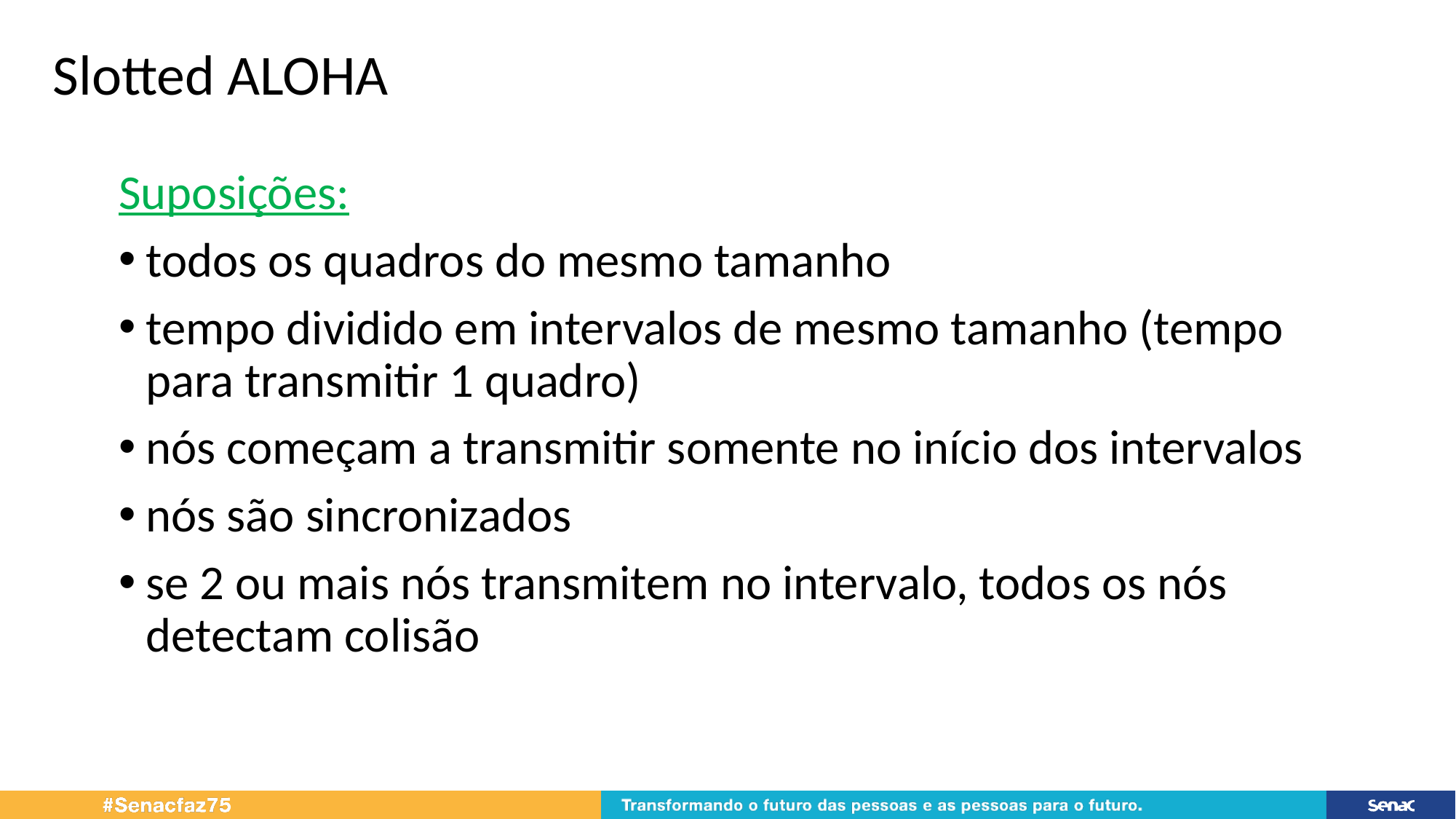

# Slotted ALOHA
Suposições:
todos os quadros do mesmo tamanho
tempo dividido em intervalos de mesmo tamanho (tempo para transmitir 1 quadro)
nós começam a transmitir somente no início dos intervalos
nós são sincronizados
se 2 ou mais nós transmitem no intervalo, todos os nós detectam colisão